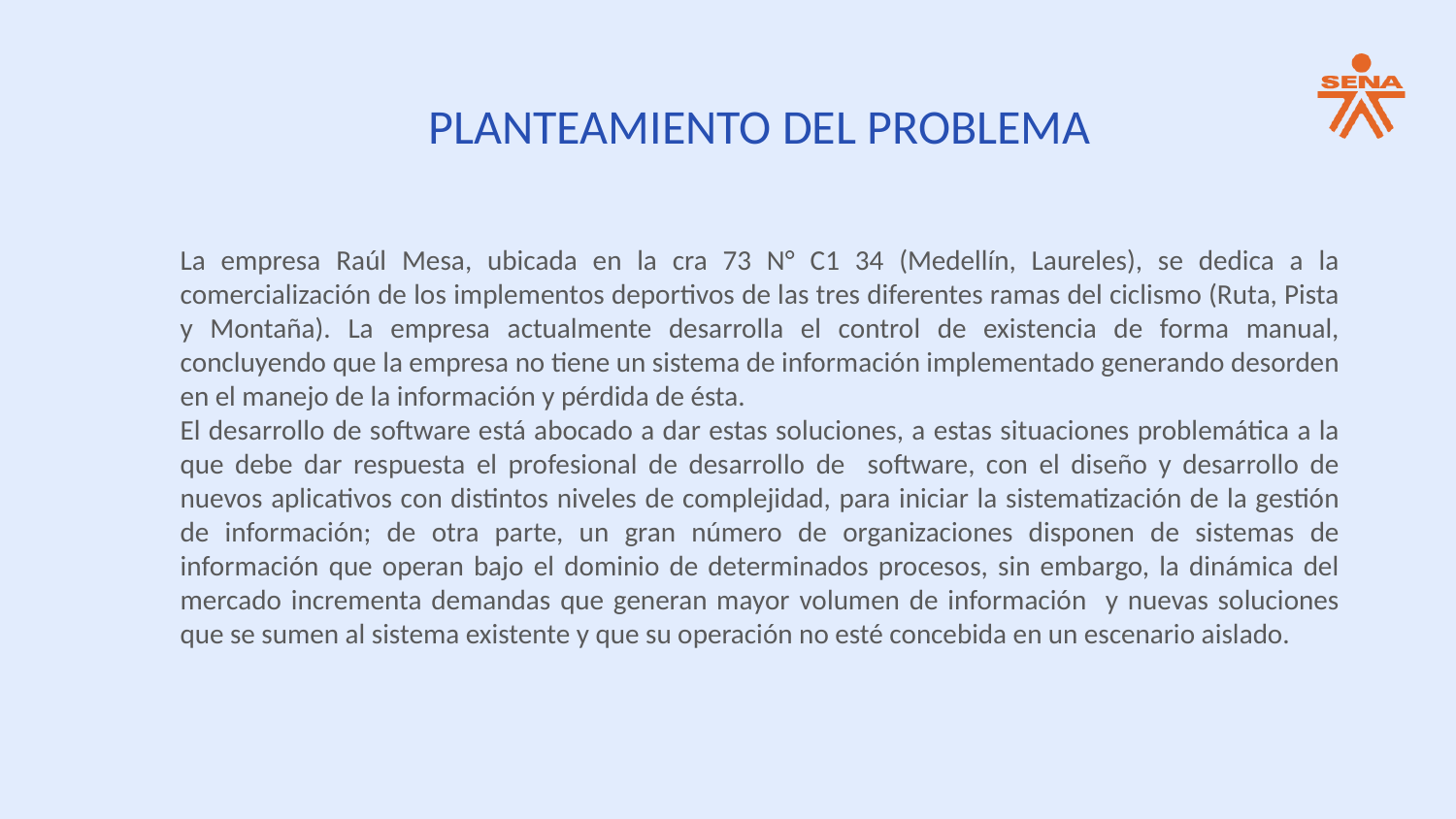

PLANTEAMIENTO DEL PROBLEMA
La empresa Raúl Mesa, ubicada en la cra 73 N° C1 34 (Medellín, Laureles), se dedica a la comercialización de los implementos deportivos de las tres diferentes ramas del ciclismo (Ruta, Pista y Montaña). La empresa actualmente desarrolla el control de existencia de forma manual, concluyendo que la empresa no tiene un sistema de información implementado generando desorden en el manejo de la información y pérdida de ésta.
El desarrollo de software está abocado a dar estas soluciones, a estas situaciones problemática a la que debe dar respuesta el profesional de desarrollo de  software, con el diseño y desarrollo de nuevos aplicativos con distintos niveles de complejidad, para iniciar la sistematización de la gestión de información; de otra parte, un gran número de organizaciones disponen de sistemas de información que operan bajo el dominio de determinados procesos, sin embargo, la dinámica del mercado incrementa demandas que generan mayor volumen de información  y nuevas soluciones que se sumen al sistema existente y que su operación no esté concebida en un escenario aislado.